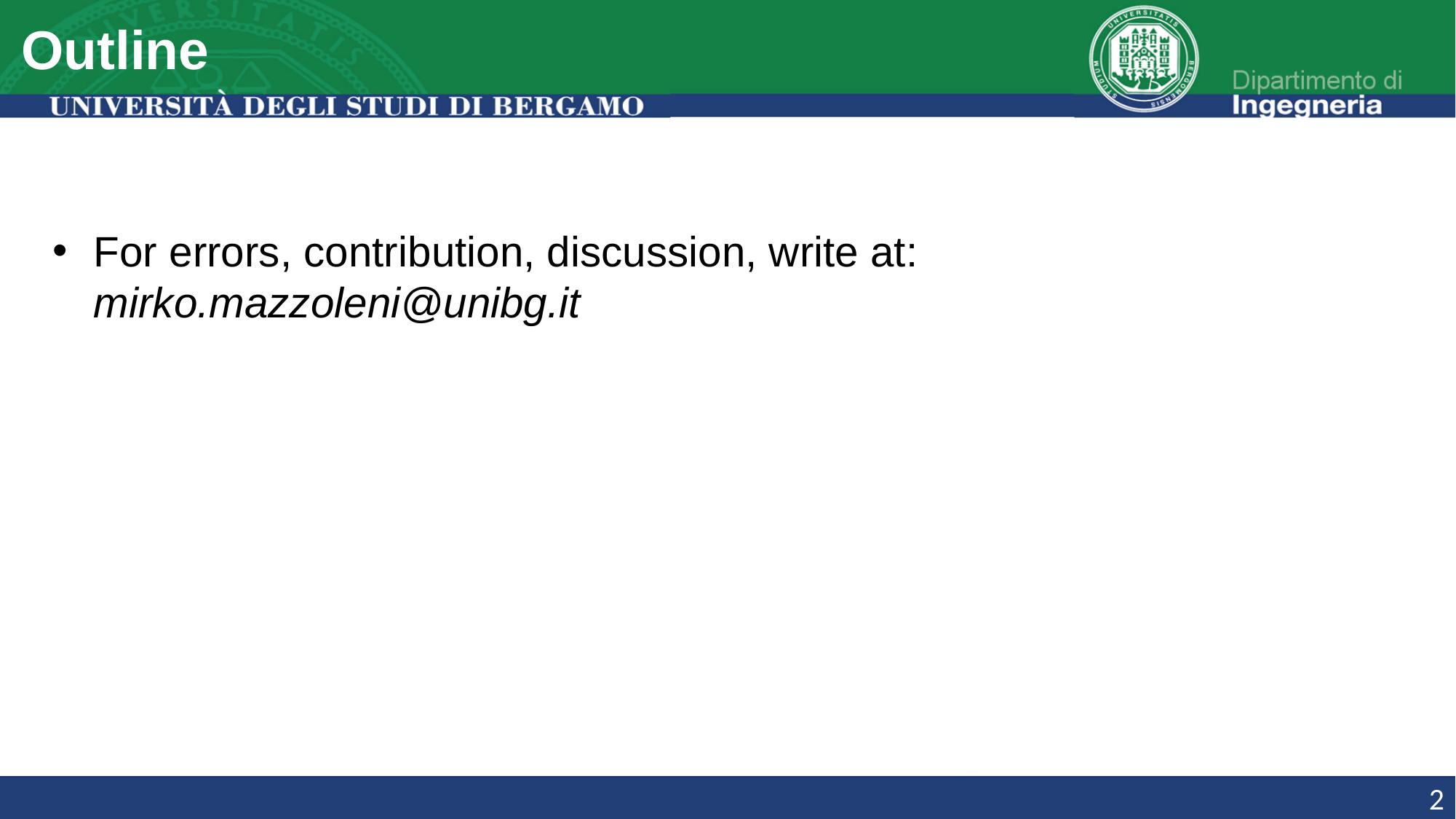

# Outline
For errors, contribution, discussion, write at: mirko.mazzoleni@unibg.it
2